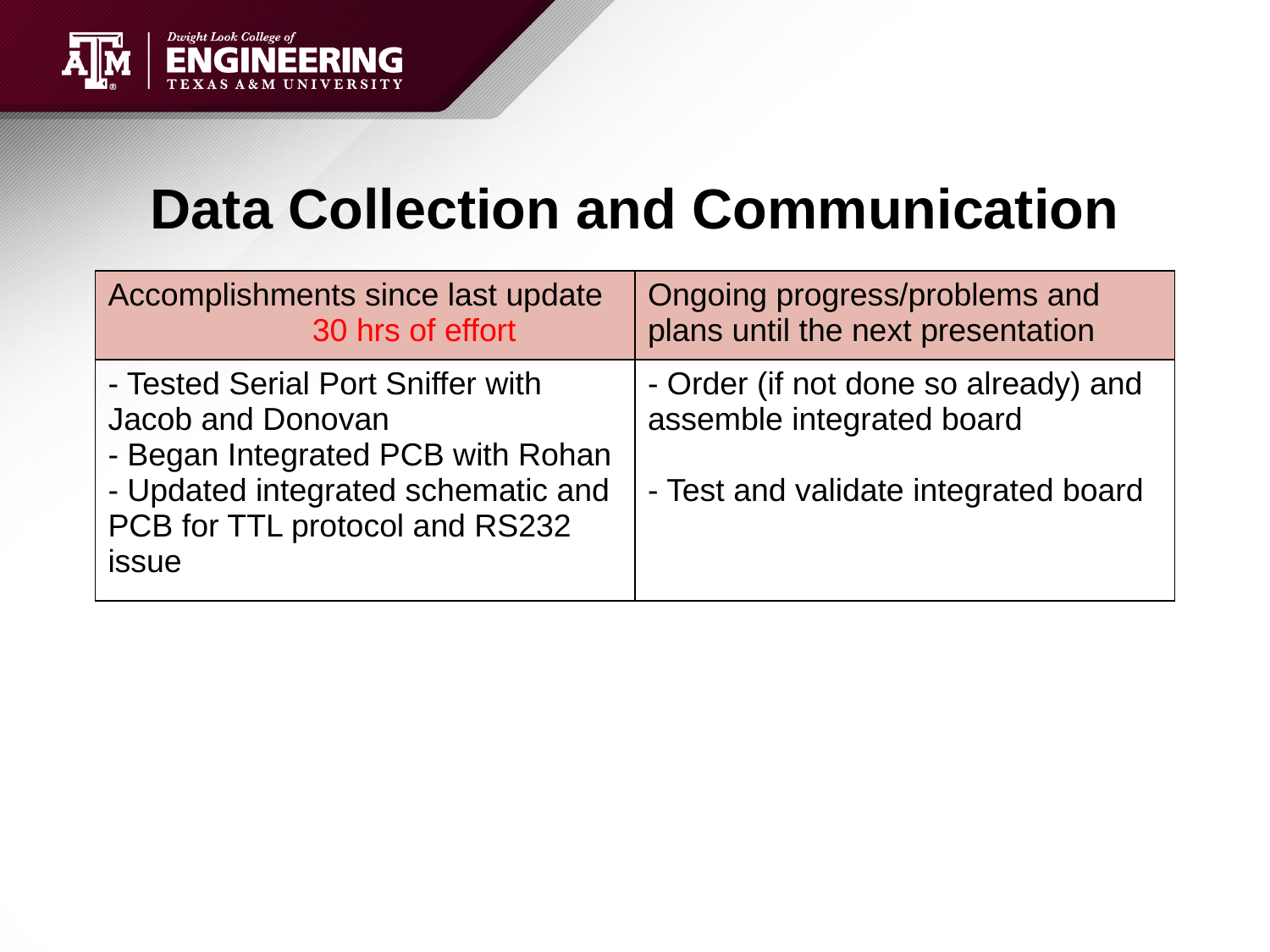

# Data Collection and Communication
| Accomplishments since last update 30 hrs of effort | Ongoing progress/problems and plans until the next presentation |
| --- | --- |
| - Tested Serial Port Sniffer with Jacob and Donovan - Began Integrated PCB with Rohan - Updated integrated schematic and PCB for TTL protocol and RS232 issue | - Order (if not done so already) and assemble integrated board - Test and validate integrated board |